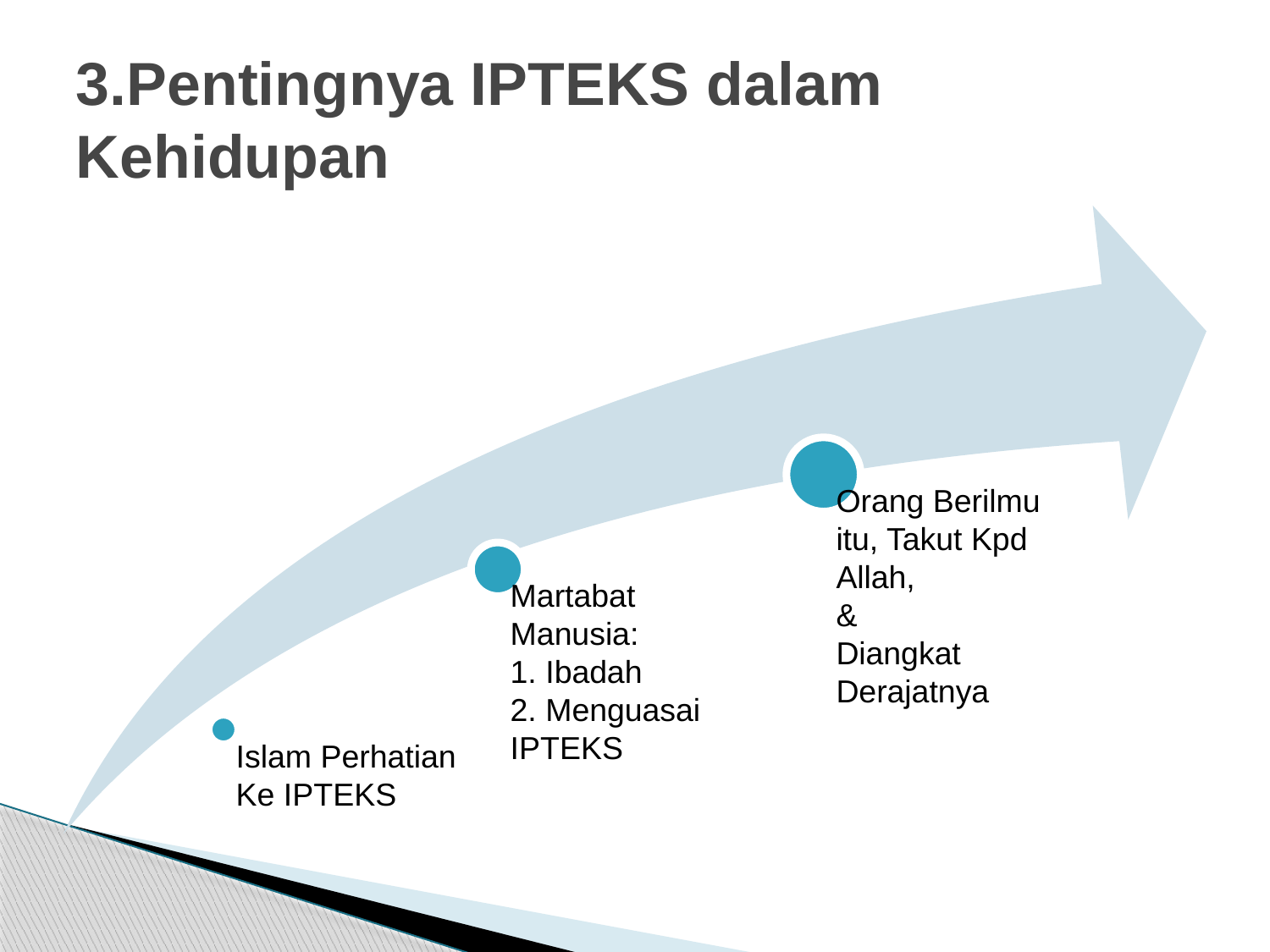

# 3.Pentingnya IPTEKS dalam Kehidupan
Islam Perhatian
Ke IPTEKS
Martabat Manusia:
1. Ibadah
2. Menguasai IPTEKS
Orang Berilmu itu, Takut Kpd Allah,
&
Diangkat Derajatnya